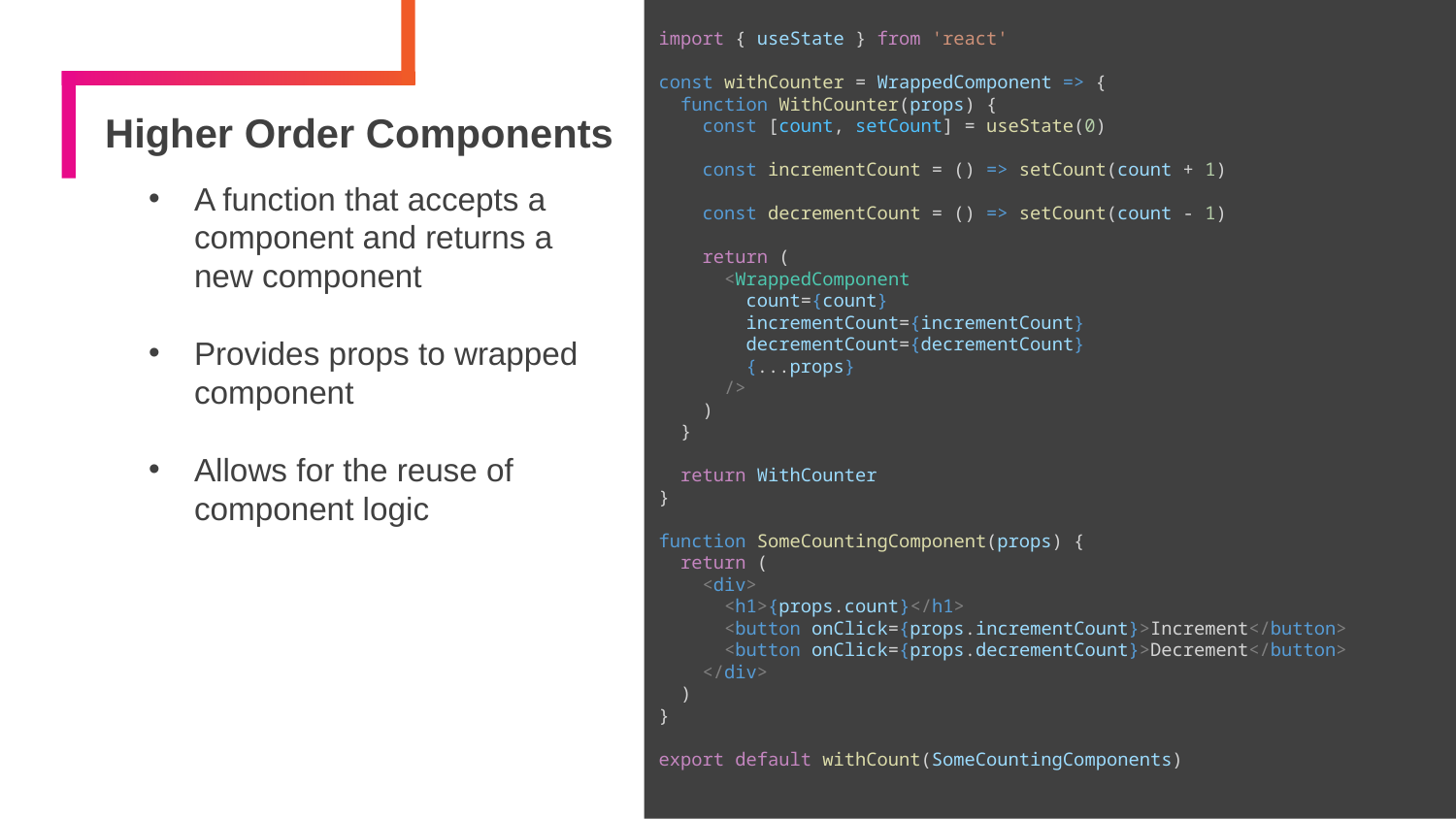

import { useState } from 'react'
const withCounter = WrappedComponent => {
  function WithCounter(props) {
    const [count, setCount] = useState(0)
    const incrementCount = () => setCount(count + 1)
    const decrementCount = () => setCount(count - 1)
    return (
      <WrappedComponent
        count={count}
        incrementCount={incrementCount}
        decrementCount={decrementCount}
        {...props}
      />
    )
  }
  return WithCounter
}
function SomeCountingComponent(props) {
  return (
    <div>
      <h1>{props.count}</h1>
      <button onClick={props.incrementCount}>Increment</button>
      <button onClick={props.decrementCount}>Decrement</button>
    </div>
  )
}
export default withCount(SomeCountingComponents)

# Higher Order Components
A function that accepts a component and returns a new component

Provides props to wrapped component

Allows for the reuse of component logic

11